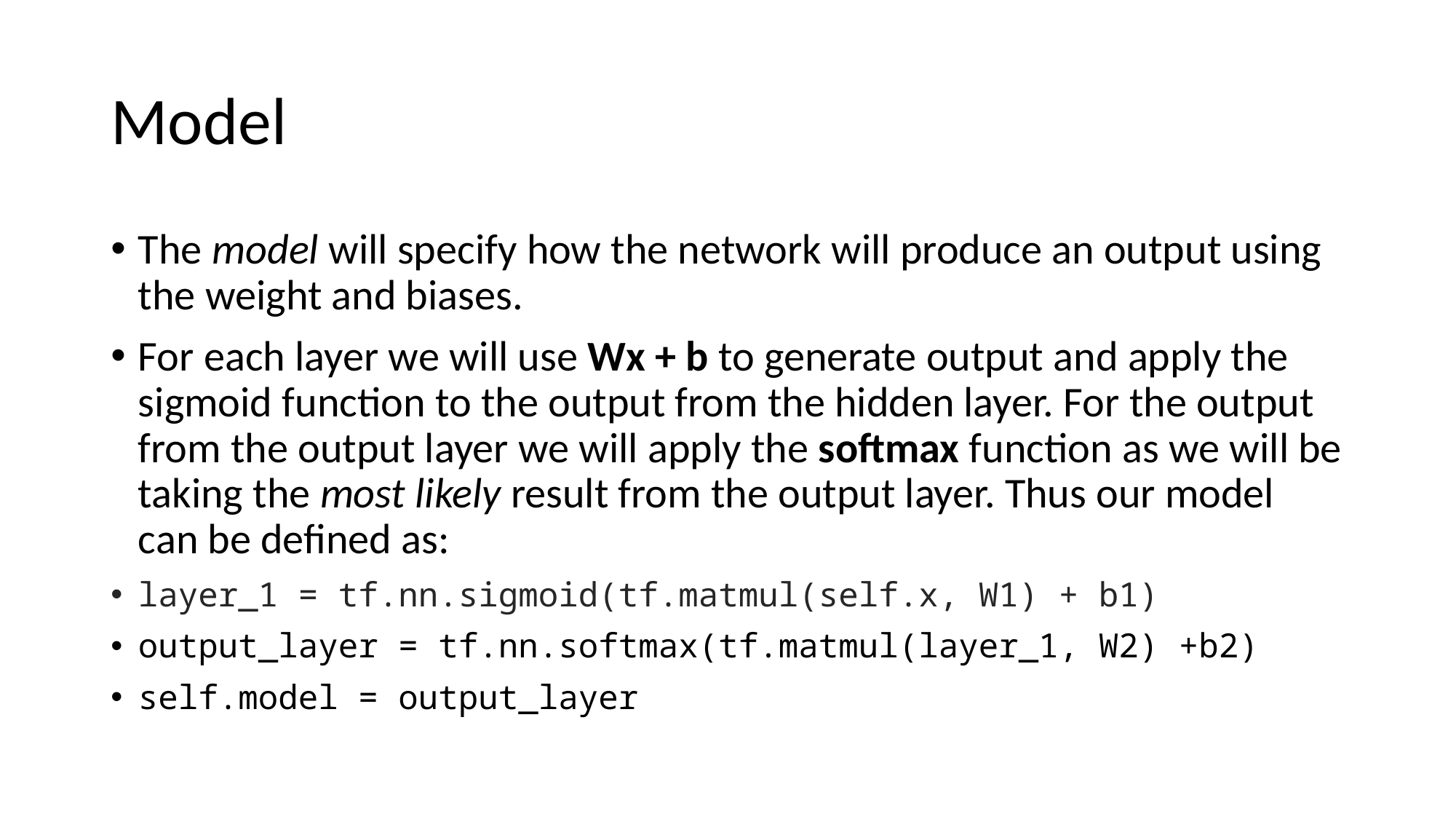

# Model
The model will specify how the network will produce an output using the weight and biases.
For each layer we will use Wx + b to generate output and apply the sigmoid function to the output from the hidden layer. For the output from the output layer we will apply the softmax function as we will be taking the most likely result from the output layer. Thus our model can be defined as:
layer_1 = tf.nn.sigmoid(tf.matmul(self.x, W1) + b1)
output_layer = tf.nn.softmax(tf.matmul(layer_1, W2) +b2)
self.model = output_layer